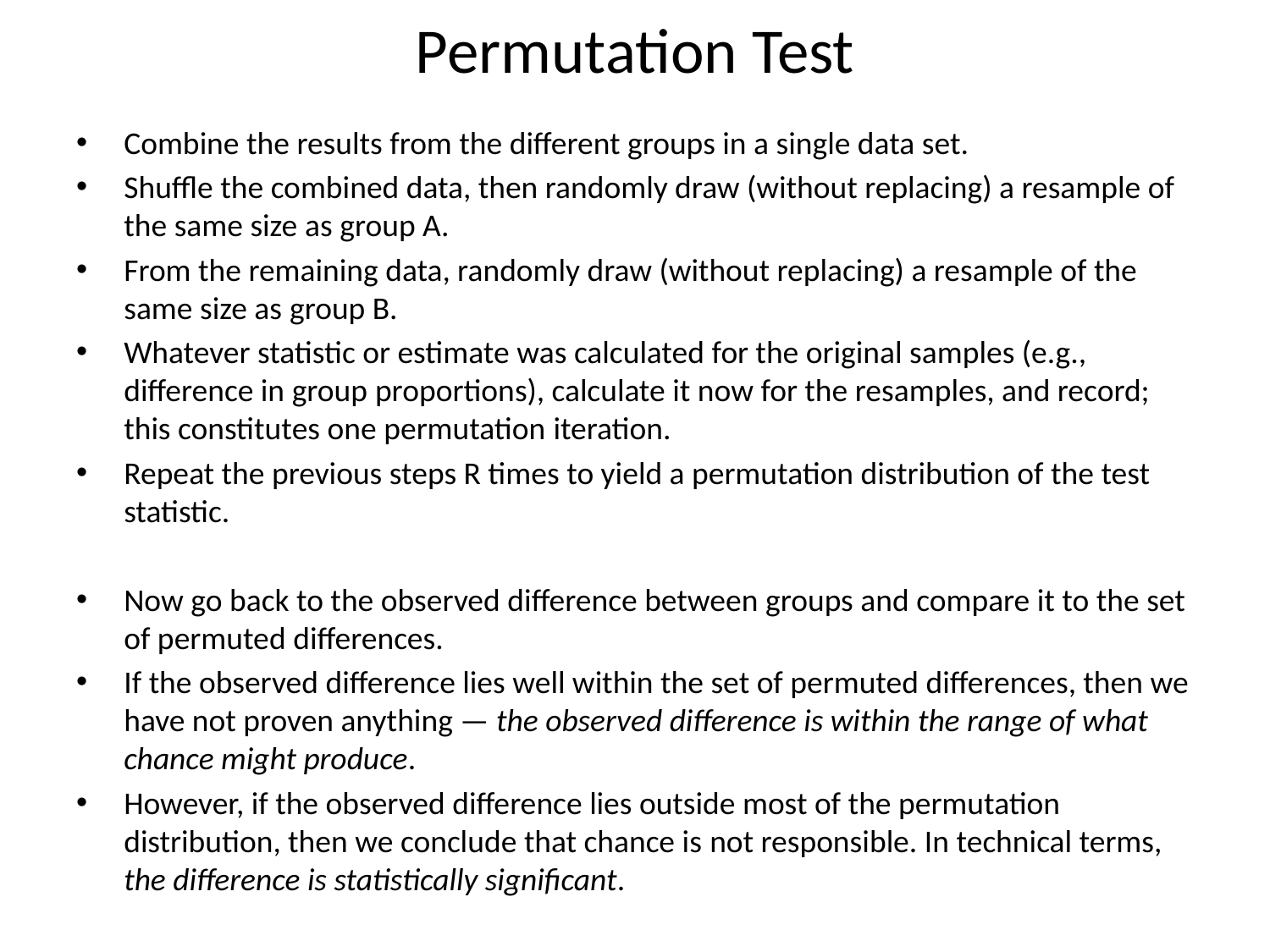

# Permutation Test
Combine the results from the different groups in a single data set.
Shuffle the combined data, then randomly draw (without replacing) a resample of the same size as group A.
From the remaining data, randomly draw (without replacing) a resample of the same size as group B.
Whatever statistic or estimate was calculated for the original samples (e.g., difference in group proportions), calculate it now for the resamples, and record; this constitutes one permutation iteration.
Repeat the previous steps R times to yield a permutation distribution of the test statistic.

Now go back to the observed difference between groups and compare it to the set of permuted differences.
If the observed difference lies well within the set of permuted differences, then we have not proven anything — the observed difference is within the range of what chance might produce.
However, if the observed difference lies outside most of the permutation distribution, then we conclude that chance is not responsible. In technical terms, the difference is statistically significant.